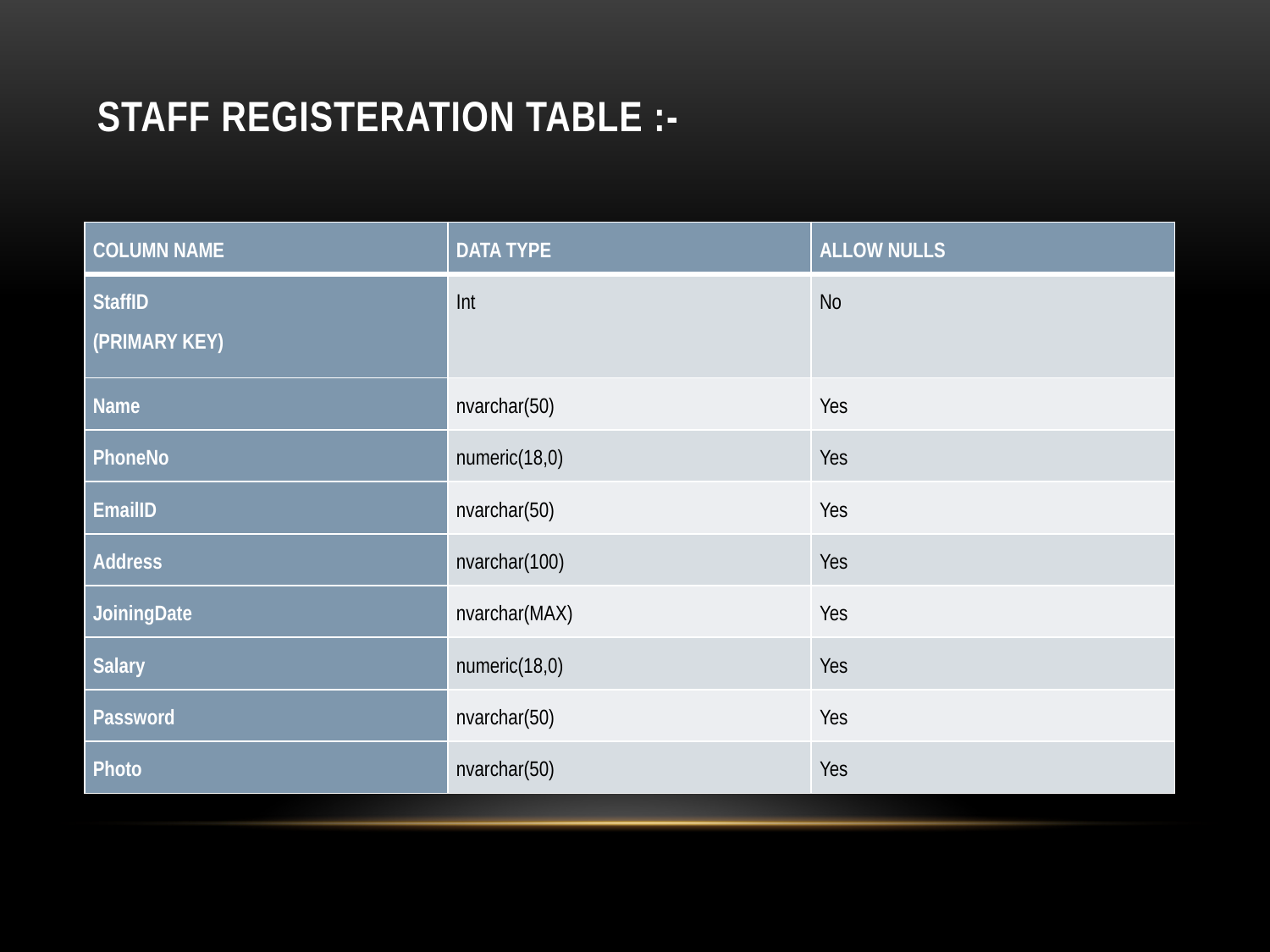

# STAFF REGISTERATION TABLE :-
| COLUMN NAME | DATA TYPE | ALLOW NULLS |
| --- | --- | --- |
| StaffID (PRIMARY KEY) | Int | No |
| Name | nvarchar(50) | Yes |
| PhoneNo | numeric(18,0) | Yes |
| EmailID | nvarchar(50) | Yes |
| Address | nvarchar(100) | Yes |
| JoiningDate | nvarchar(MAX) | Yes |
| Salary | numeric(18,0) | Yes |
| Password | nvarchar(50) | Yes |
| Photo | nvarchar(50) | Yes |